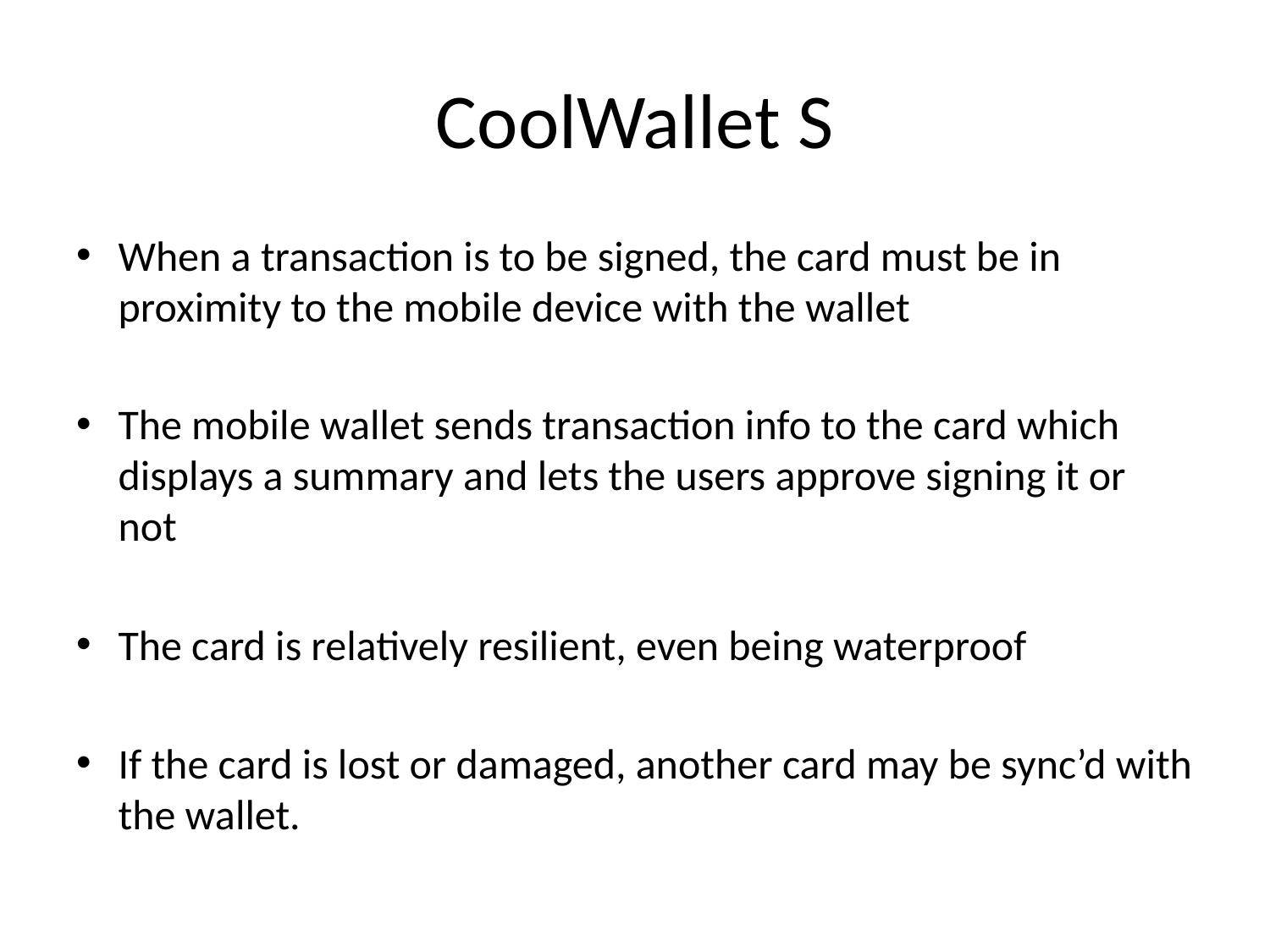

# CoolWallet S
When a transaction is to be signed, the card must be in proximity to the mobile device with the wallet

The mobile wallet sends transaction info to the card which displays a summary and lets the users approve signing it or not

The card is relatively resilient, even being waterproof

If the card is lost or damaged, another card may be sync’d with the wallet.